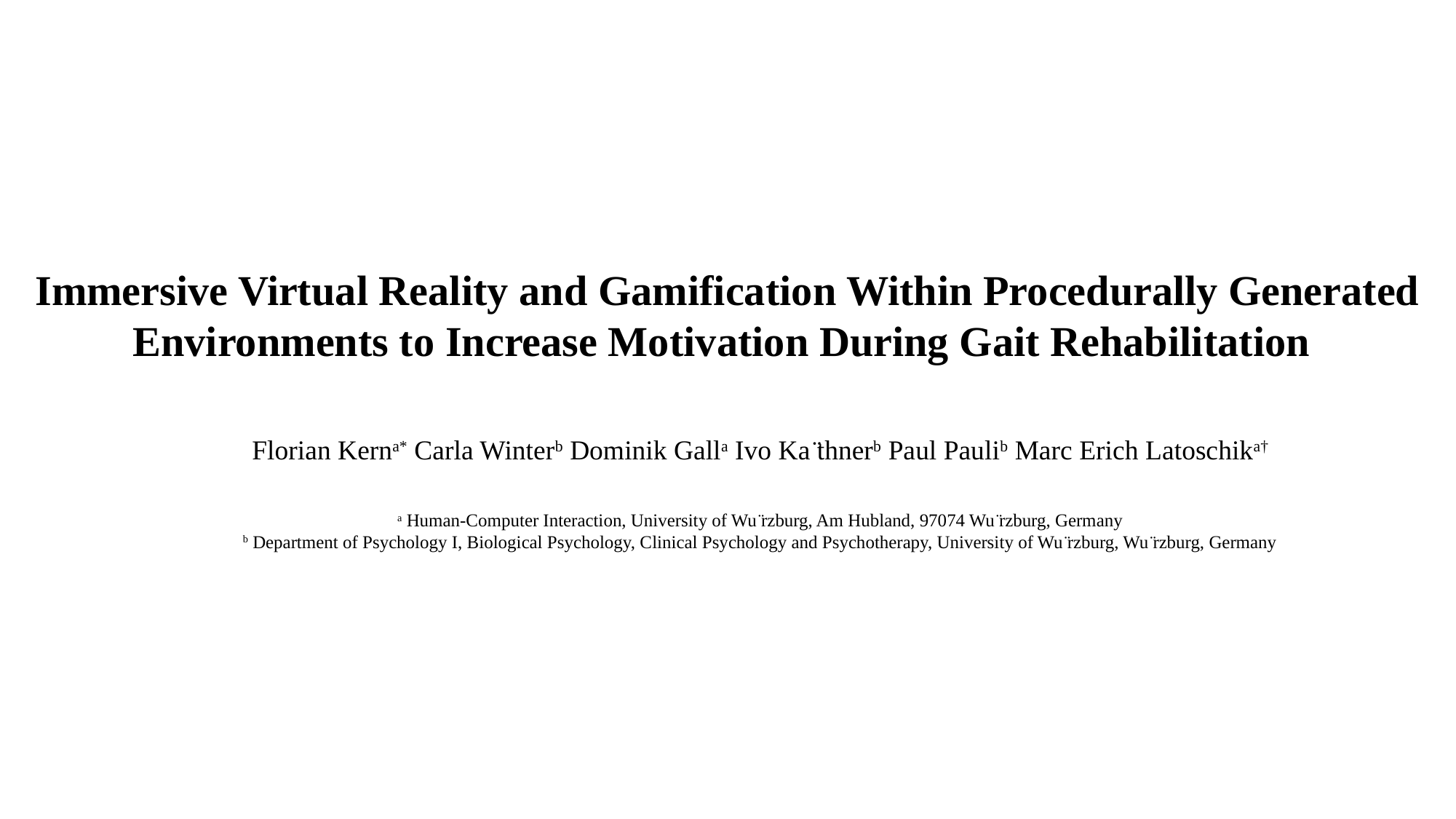

Immersive Virtual Reality and Gamification Within Procedurally Generated Environments to Increase Motivation During Gait Rehabilitation
Florian Kerna* Carla Winterb Dominik Galla Ivo Ka ̈thnerb Paul Paulib Marc Erich Latoschika†

a Human-Computer Interaction, University of Wu ̈rzburg, Am Hubland, 97074 Wu ̈rzburg, Germany
b Department of Psychology I, Biological Psychology, Clinical Psychology and Psychotherapy, University of Wu ̈rzburg, Wu ̈rzburg, Germany